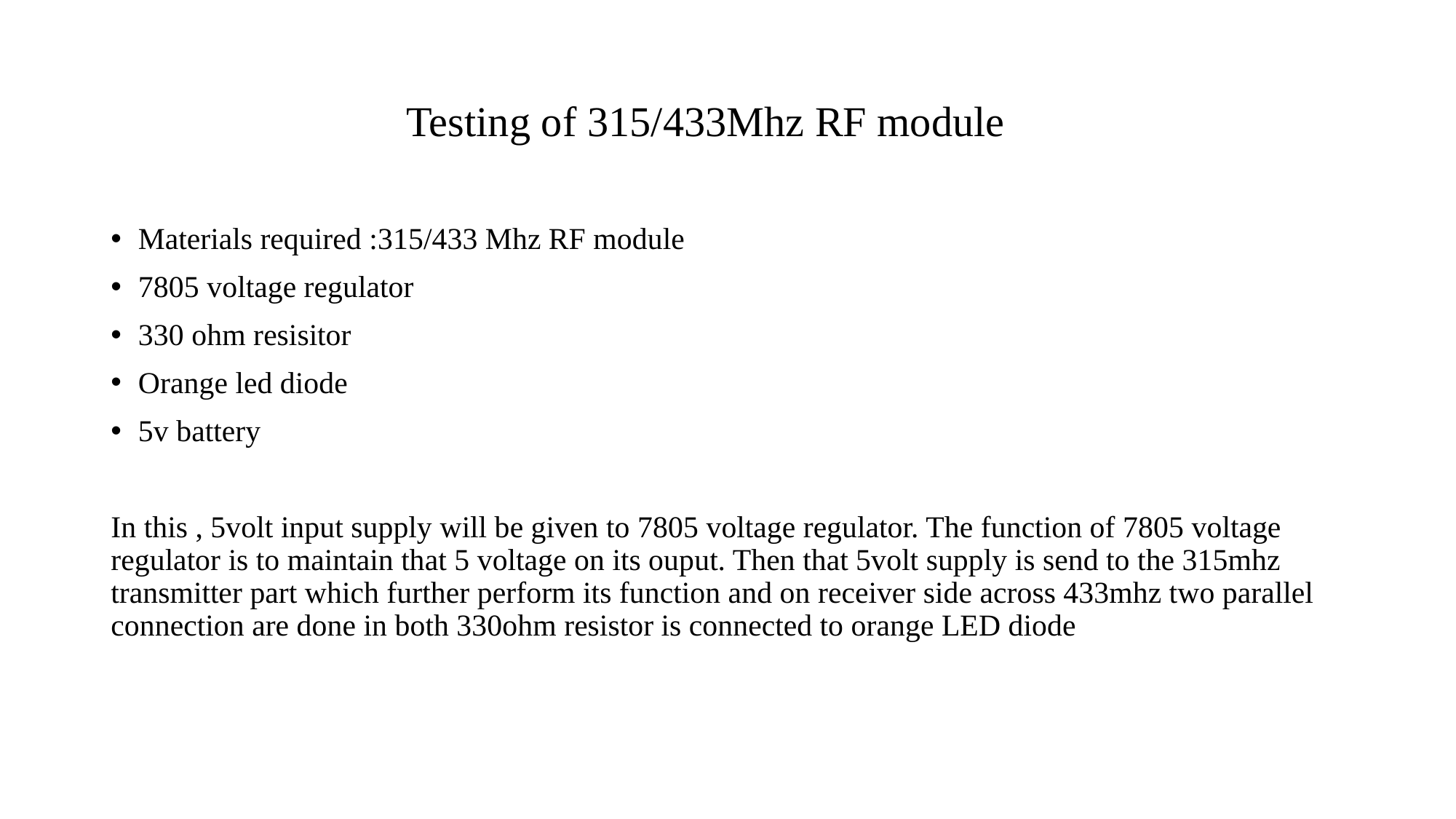

# Testing of 315/433Mhz RF module
Materials required :315/433 Mhz RF module
7805 voltage regulator
330 ohm resisitor
Orange led diode
5v battery

In this , 5volt input supply will be given to 7805 voltage regulator. The function of 7805 voltage regulator is to maintain that 5 voltage on its ouput. Then that 5volt supply is send to the 315mhz transmitter part which further perform its function and on receiver side across 433mhz two parallel connection are done in both 330ohm resistor is connected to orange LED diode